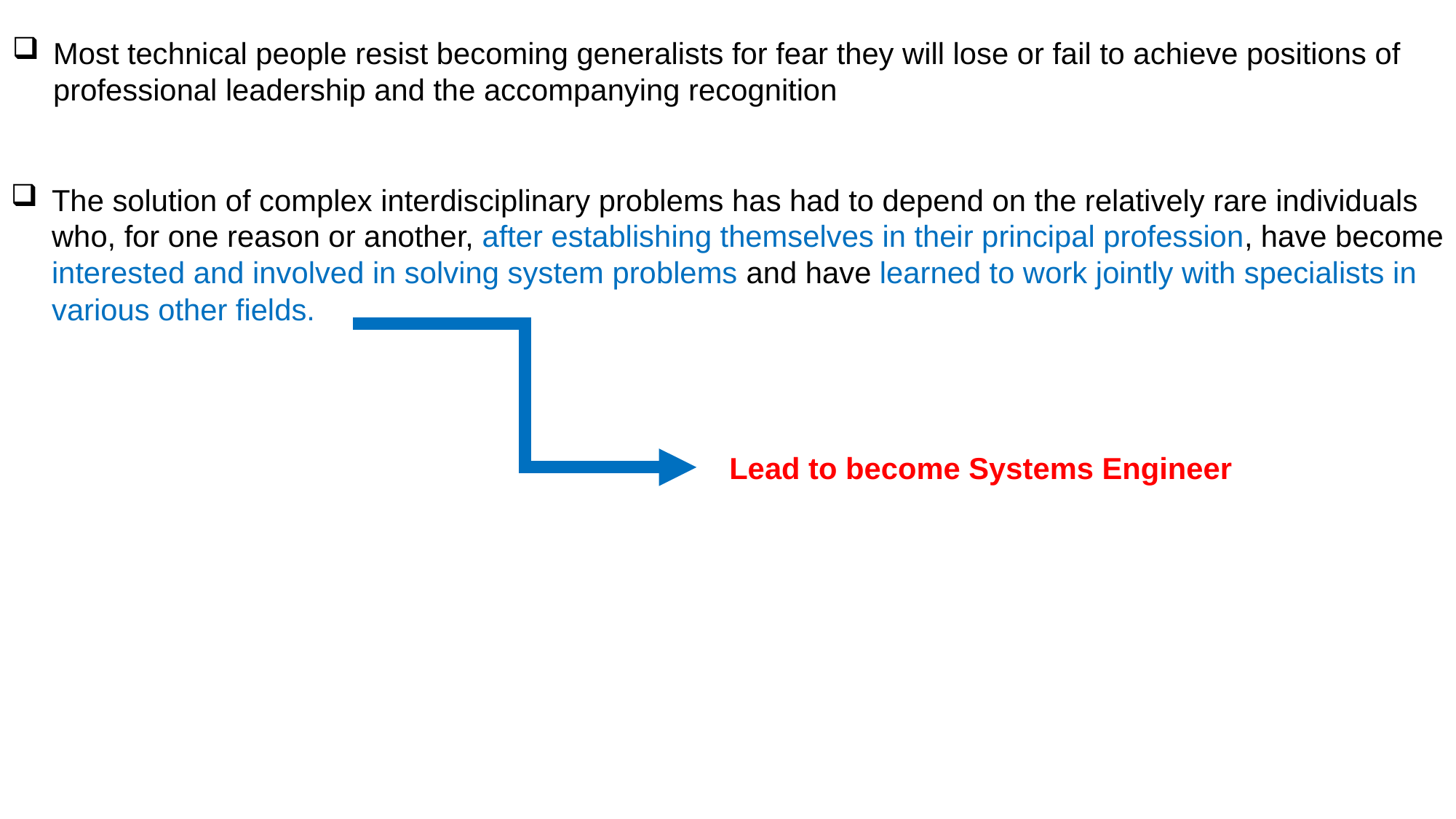

Most technical people resist becoming generalists for fear they will lose or fail to achieve positions of professional leadership and the accompanying recognition
The solution of complex interdisciplinary problems has had to depend on the relatively rare individuals who, for one reason or another, after establishing themselves in their principal profession, have become interested and involved in solving system problems and have learned to work jointly with specialists in various other fields.
Lead to become Systems Engineer